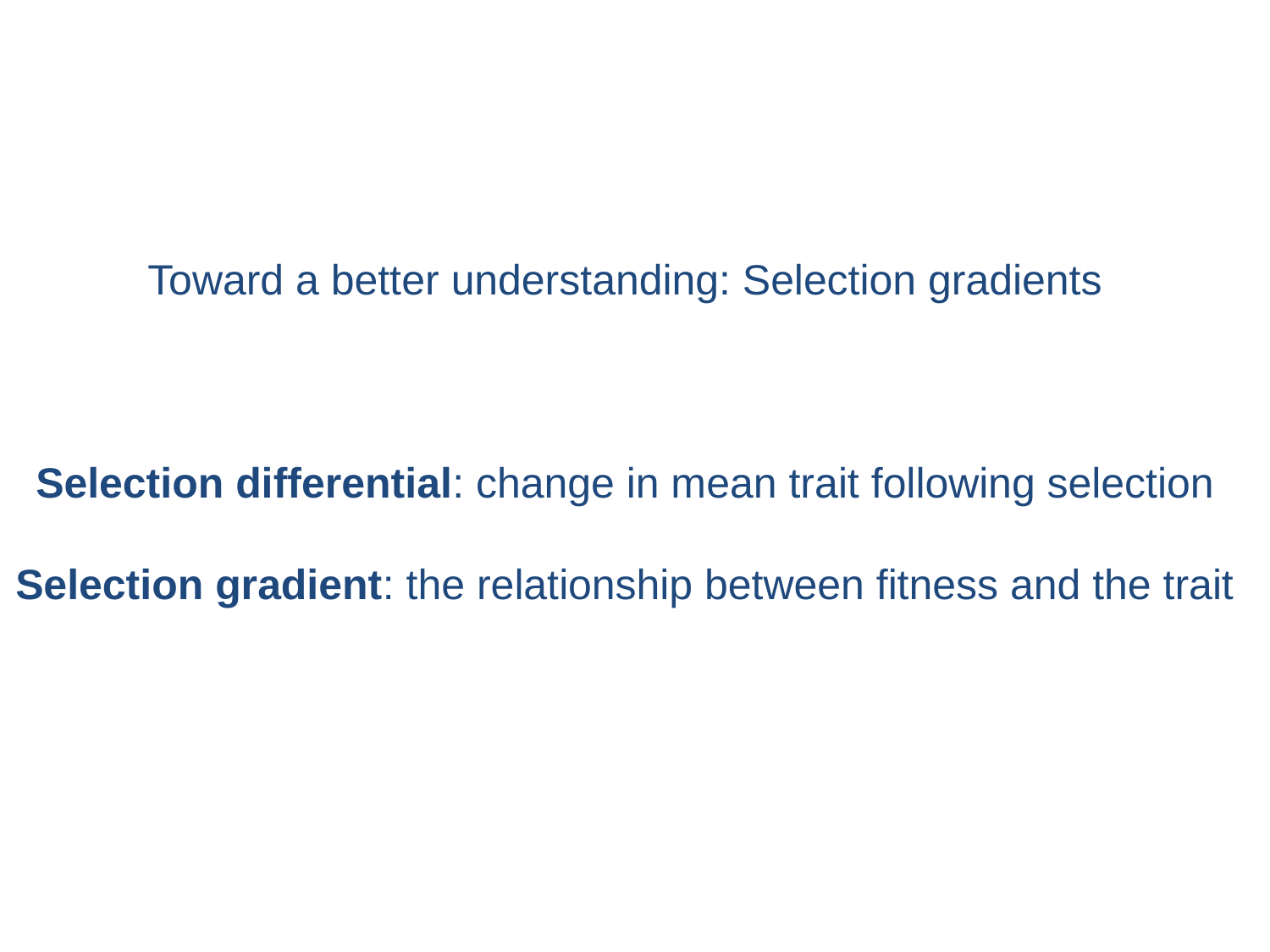

Toward a better understanding: Selection gradients

Selection differential: change in mean trait following selection

Selection gradient: the relationship between fitness and the trait